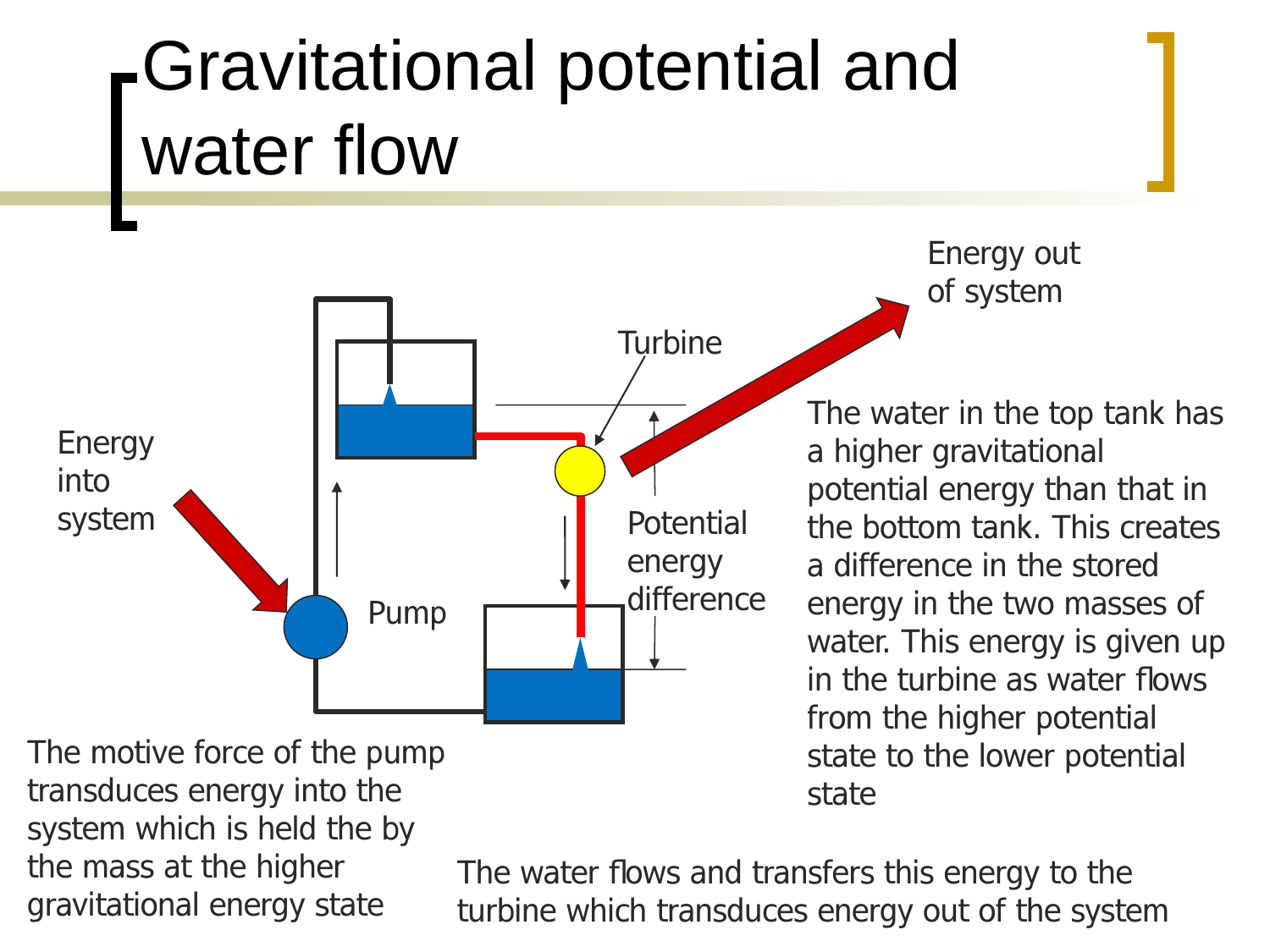

Gravitational potential and water flow
Energy out of system

Turbine

The water in the top tank has a higher gravitational potential energy than that in the bottom tank. This creates a difference in the stored energy in the two masses of water. This energy is given up in the turbine as water flows from the higher potential state to the lower potential state

Energy into system

Potential energy difference

Pump

The motive force of the pump transduces energy into the system which is held the by the mass at the higher gravitational energy state
The water flows and transfers this energy to the turbine which transduces energy out of the system